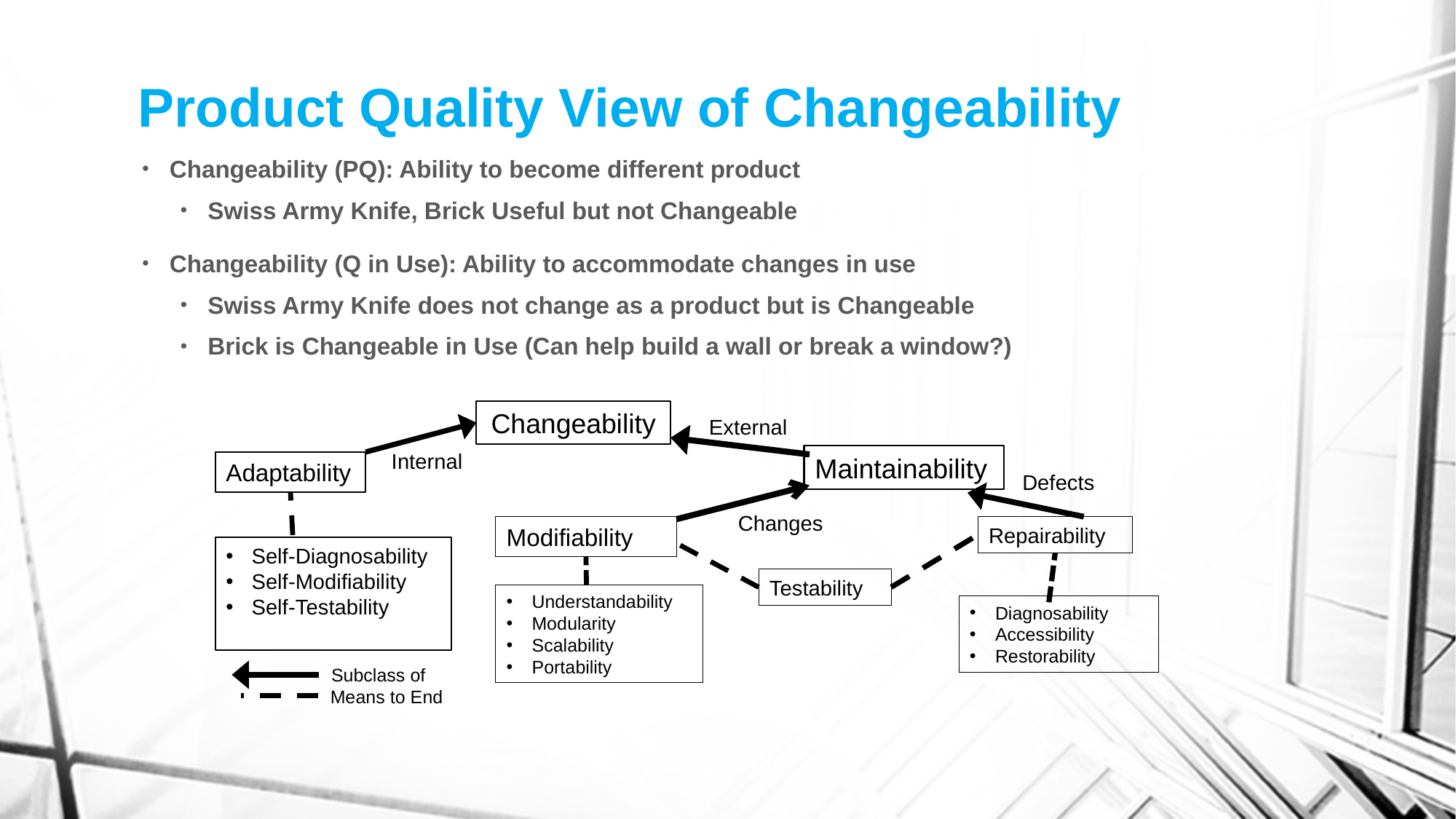

# Product Quality View of Changeability
Changeability (PQ): Ability to become different product
Swiss Army Knife, Brick Useful but not Changeable
Changeability (Q in Use): Ability to accommodate changes in use
Swiss Army Knife does not change as a product but is Changeable
Brick is Changeable in Use (Can help build a wall or break a window?)
Changeability
External
Internal
Maintainability
Adaptability
Defects
Changes
Repairability
Modifiability
Self-Diagnosability
Self-Modifiability
Self-Testability

Testability
Understandability
Modularity
Scalability
Portability
Diagnosability
Accessibility
Restorability
Subclass of

Means to End